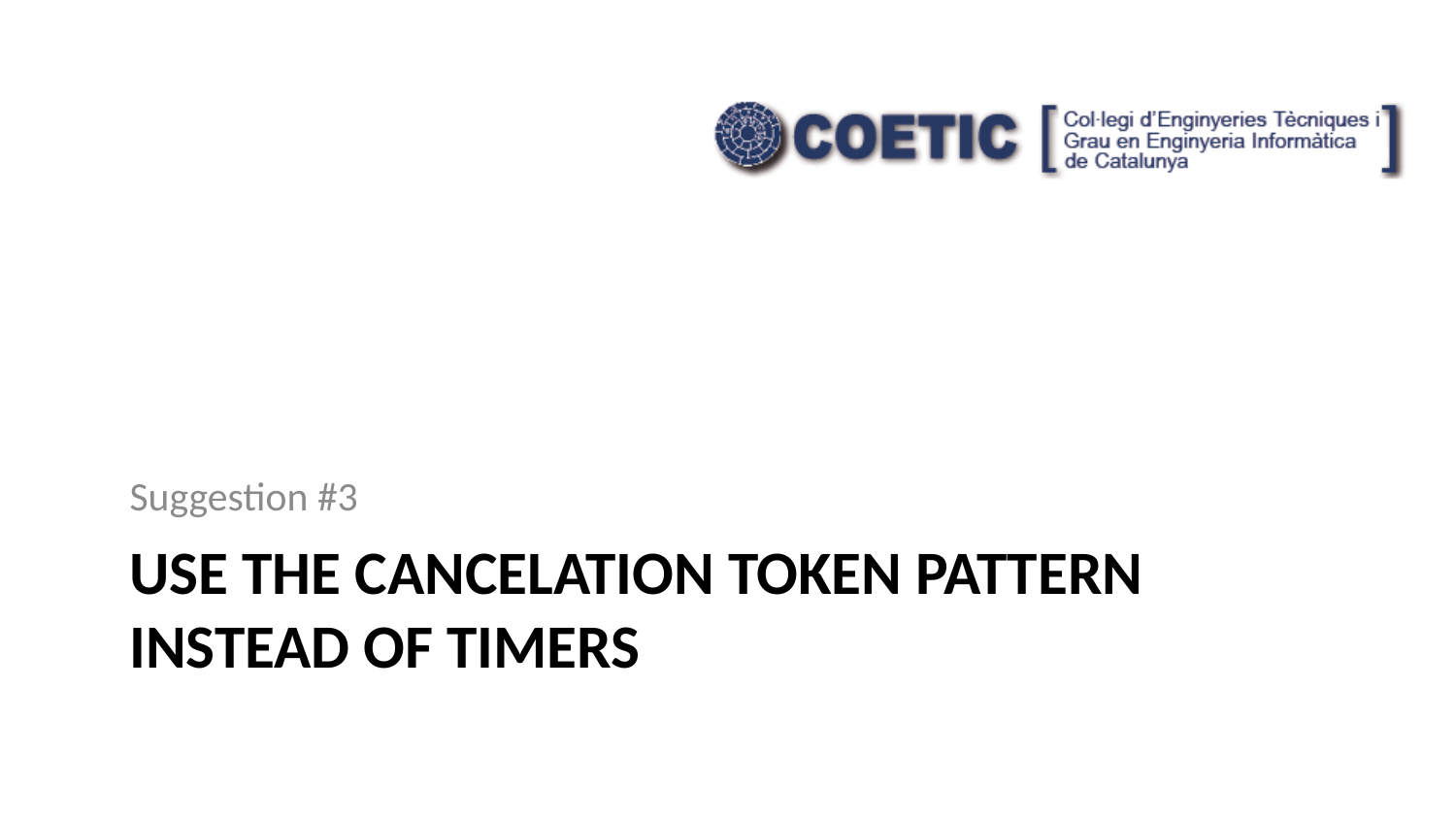

Suggestion #3
# Use the cancelation token pattern instead of timers